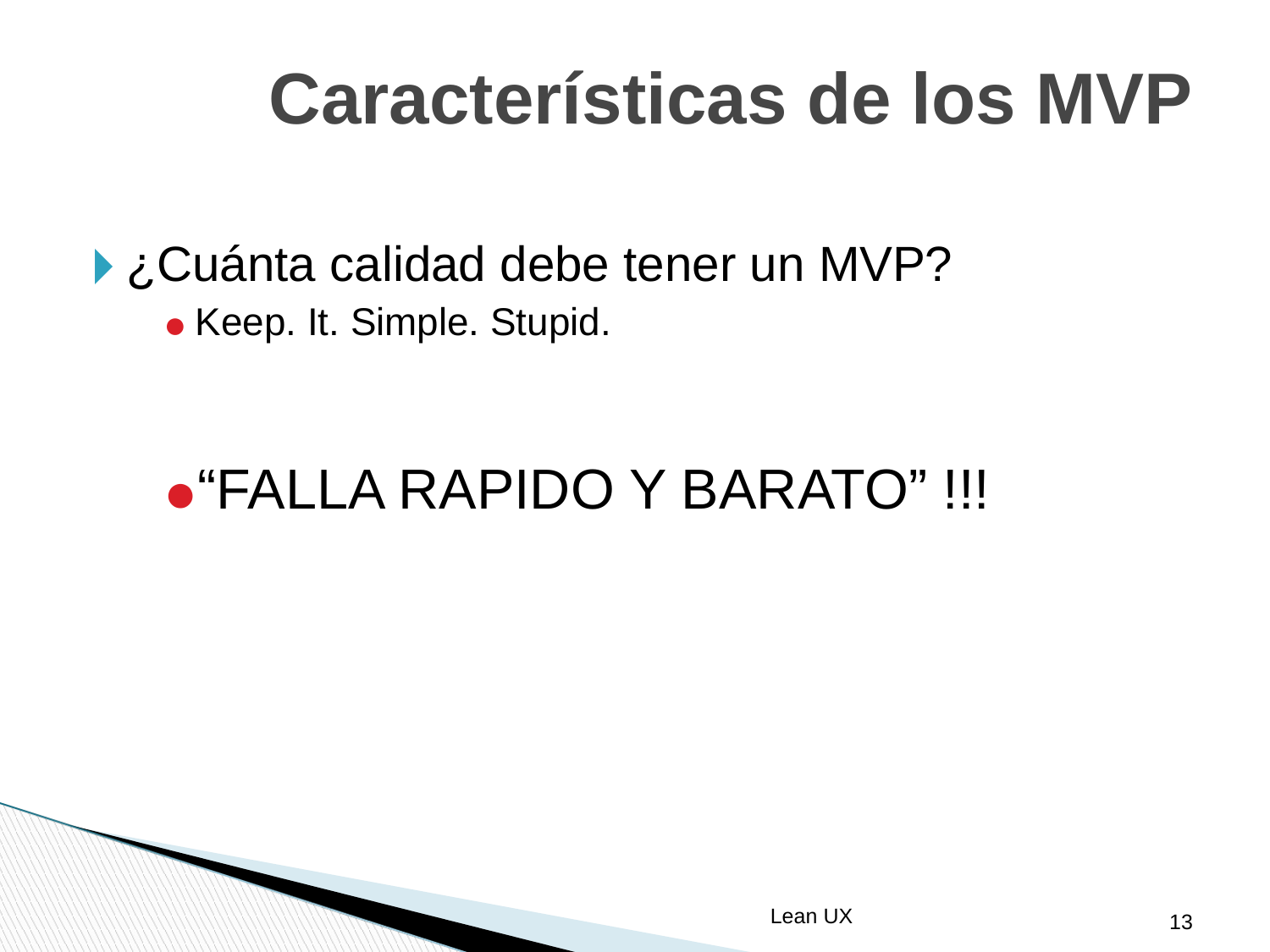

Características de los MVP
¿Cuánta calidad debe tener un MVP?
Keep. It. Simple. Stupid.

“FALLA RAPIDO Y BARATO” !!!

13
Lean UX